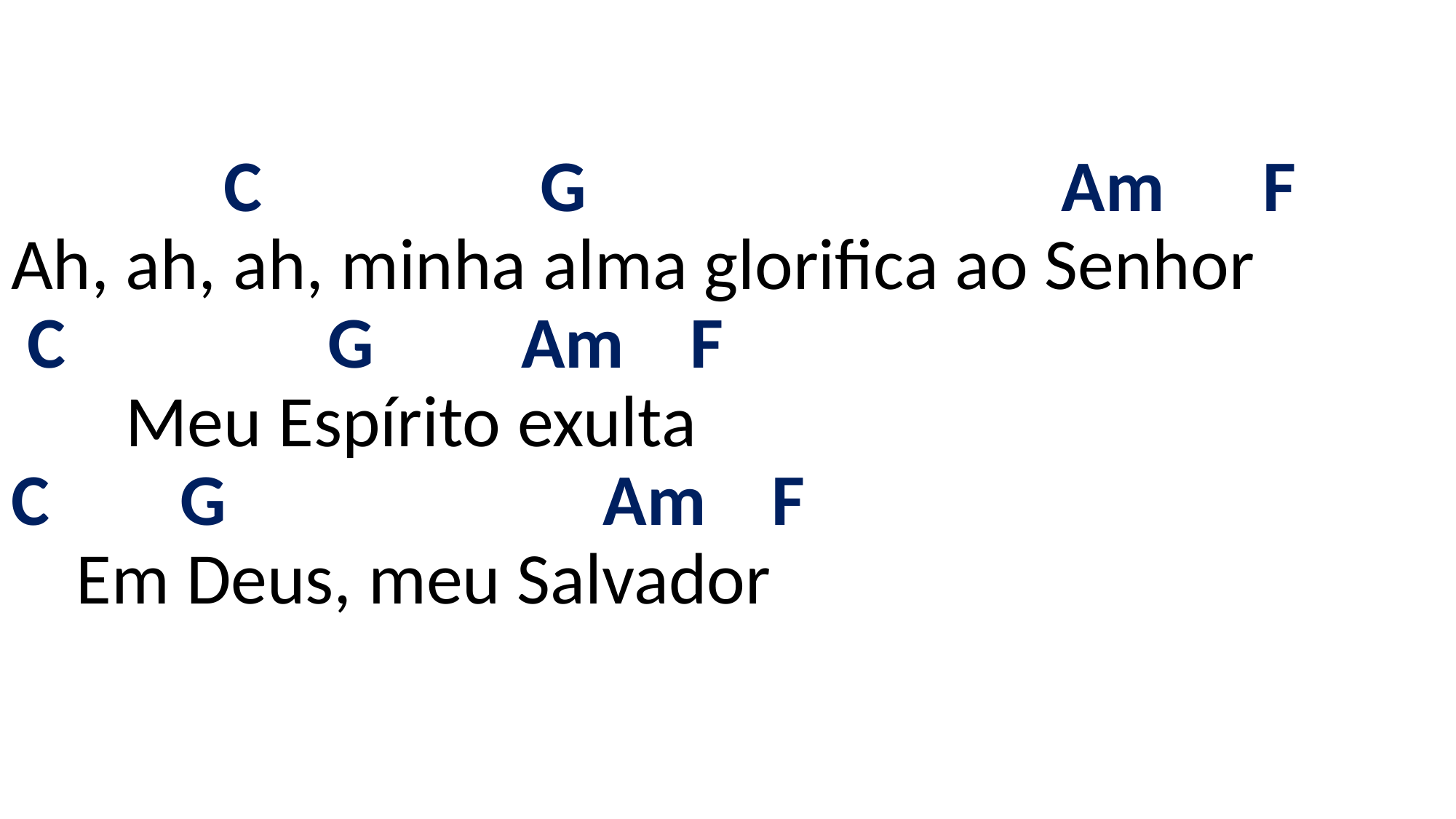

# C                 G                             Am      F Ah, ah, ah, minha alma glorifica ao Senhor C                G         Am    F Meu Espírito exulta C        G                       Am    F Em Deus, meu Salvador